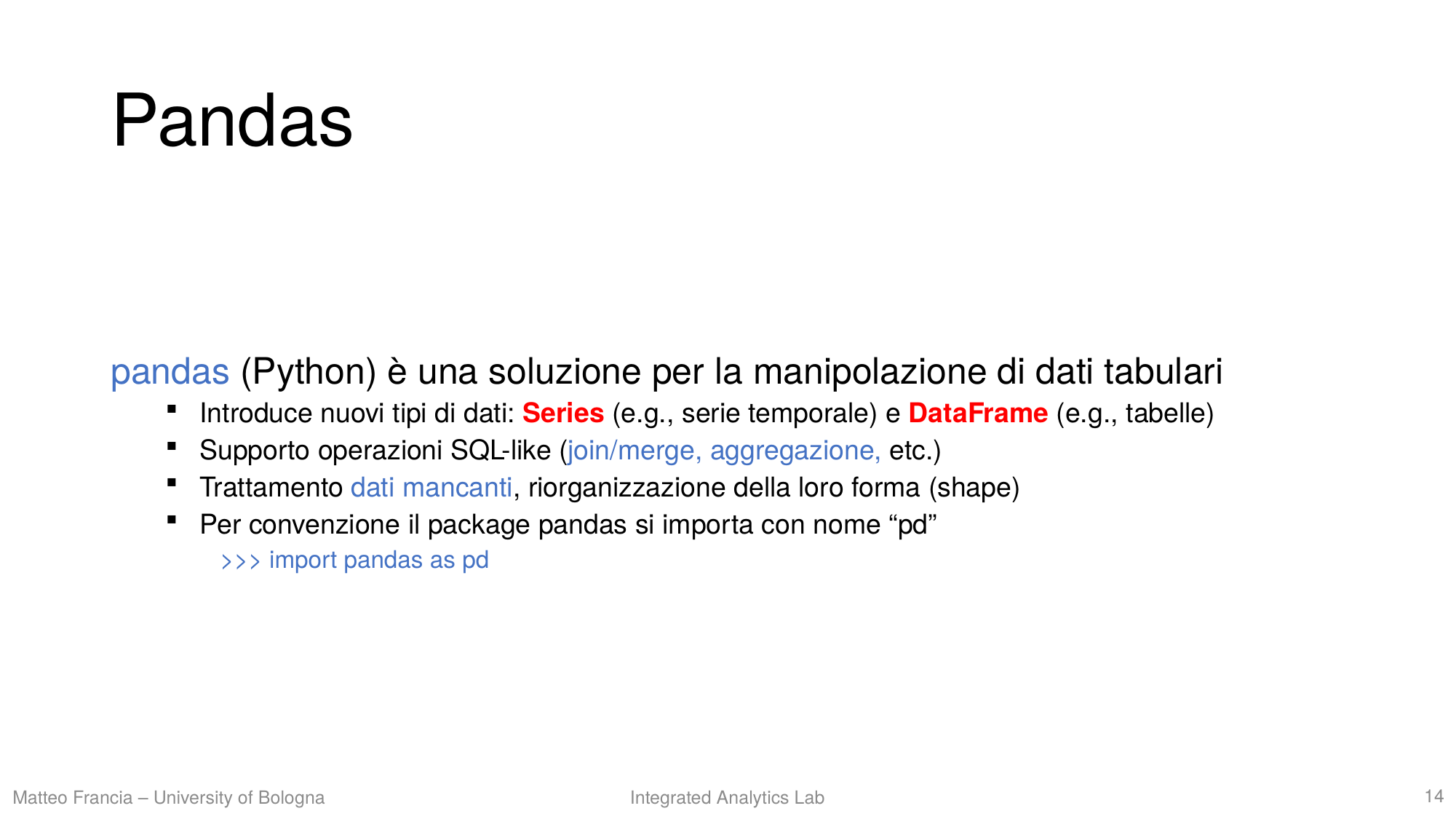

# Pandas
pandas (Python) è una soluzione per la manipolazione di dati tabulari
Introduce nuovi tipi di dati: Series (e.g., serie temporale) e DataFrame (e.g., tabelle)
Supporto operazioni SQL-like (join/merge, aggregazione, etc.)
Trattamento dati mancanti, riorganizzazione della loro forma (shape)
Per convenzione il package pandas si importa con nome “pd”
>>> import pandas as pd

14
Matteo Francia – University of Bologna